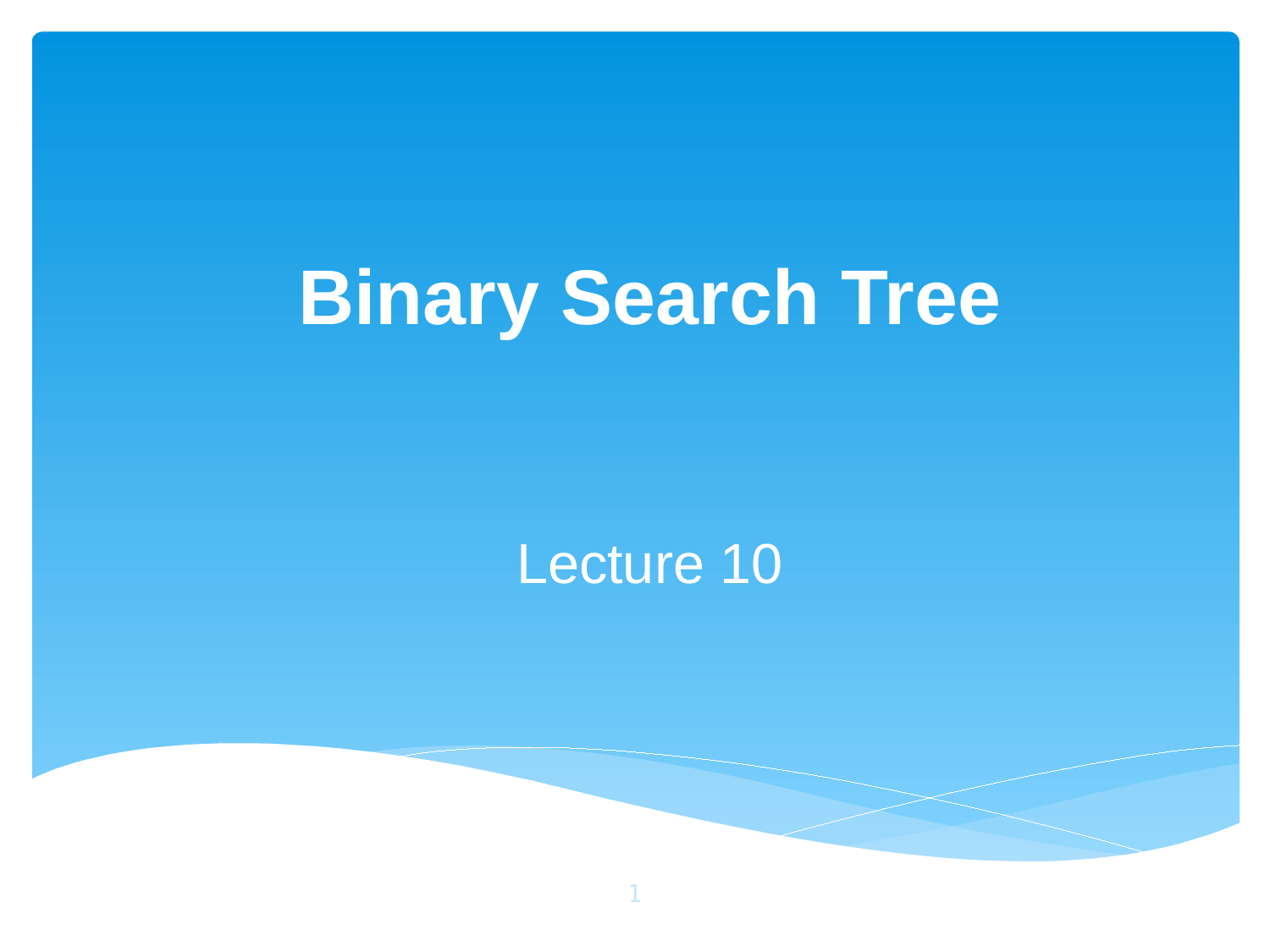

# Binary Search Tree Lecture 10
1